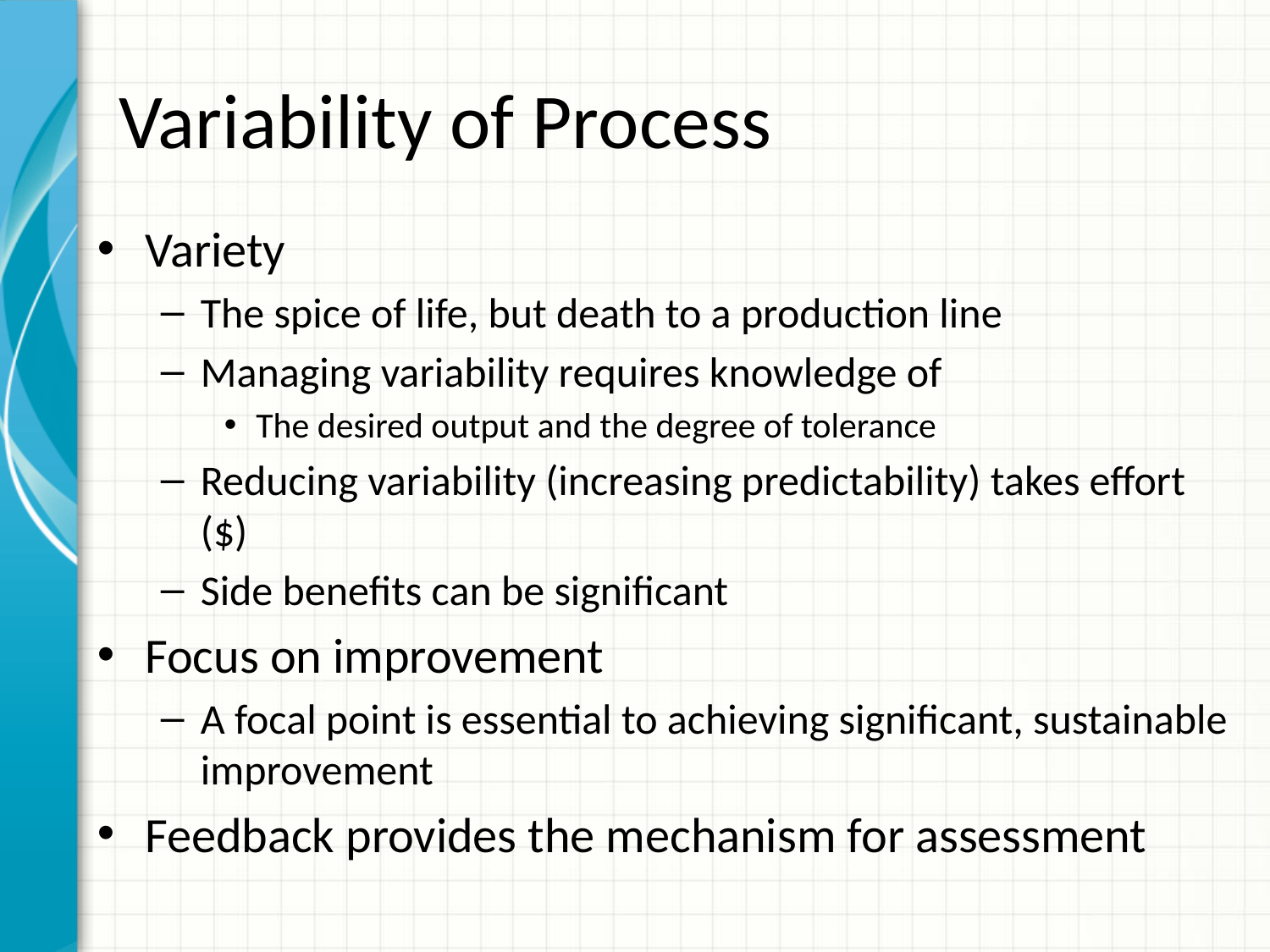

# Variability of Process
Variety
The spice of life, but death to a production line
Managing variability requires knowledge of
The desired output and the degree of tolerance
Reducing variability (increasing predictability) takes effort ($)
Side benefits can be significant
Focus on improvement
A focal point is essential to achieving significant, sustainable improvement
Feedback provides the mechanism for assessment